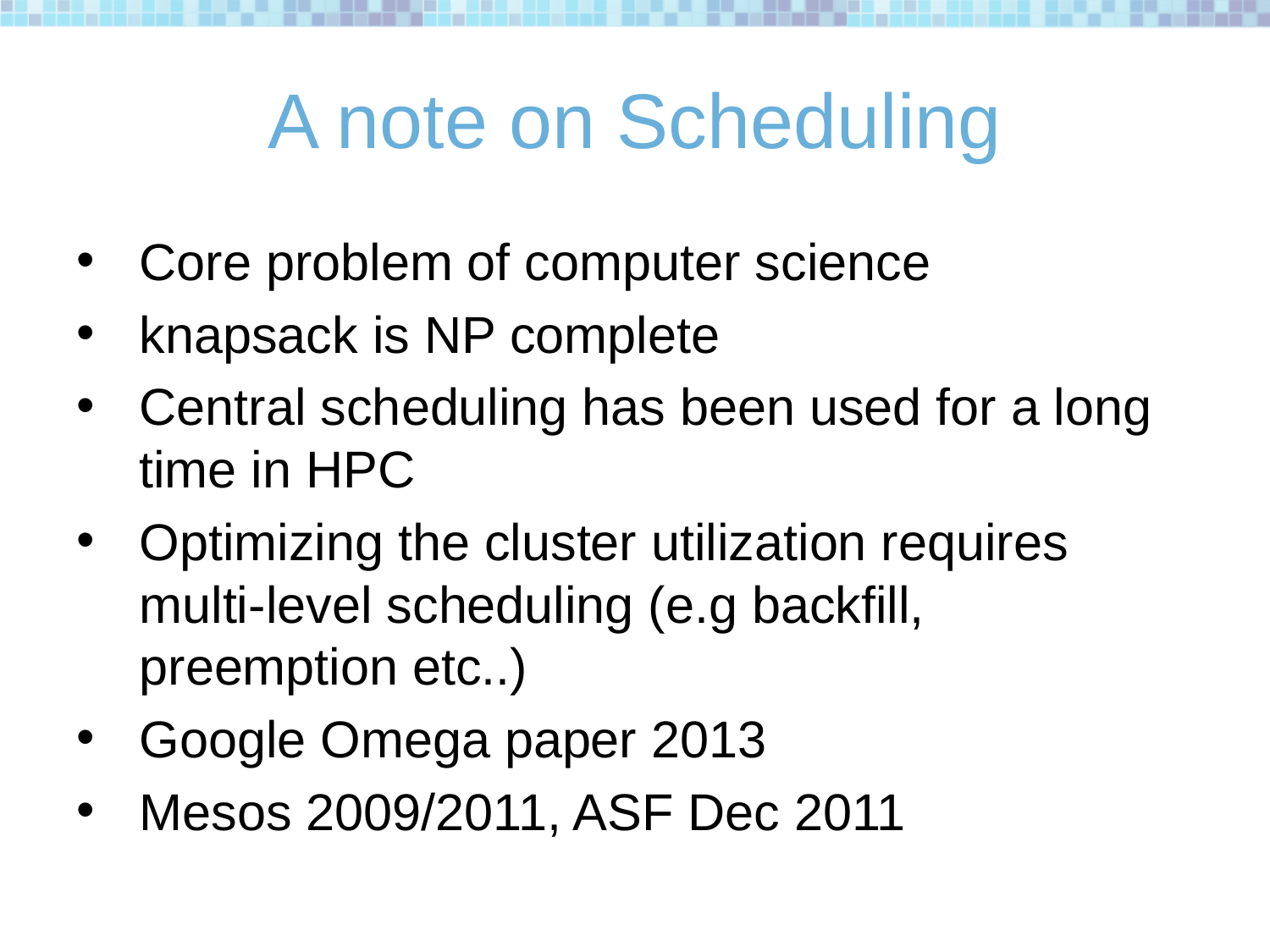

# A note on Scheduling
Core problem of computer science
knapsack is NP complete
Central scheduling has been used for a long time in HPC
Optimizing the cluster utilization requires multi-level scheduling (e.g backfill, preemption etc..)
Google Omega paper 2013
Mesos 2009/2011, ASF Dec 2011